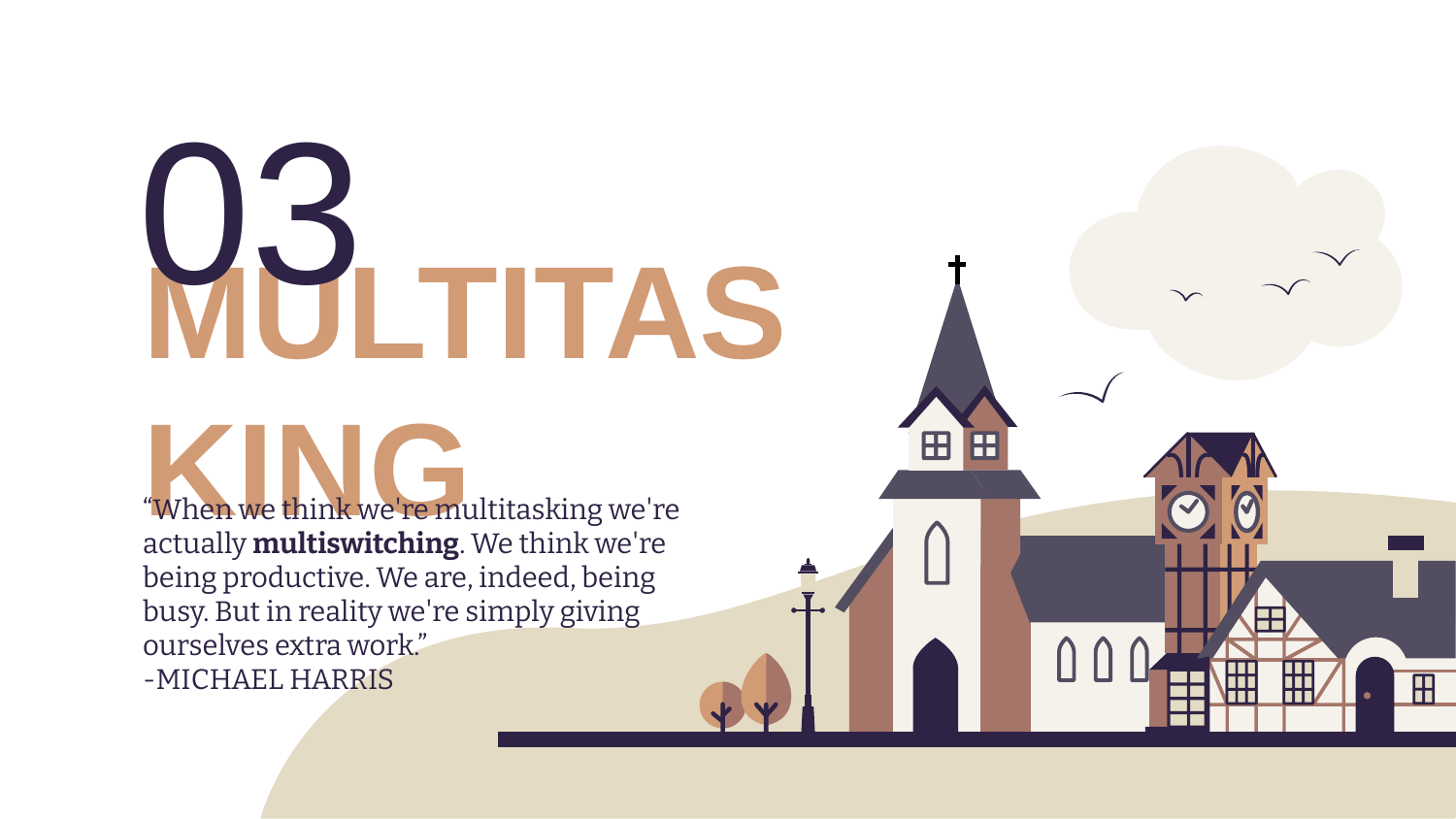

03

# MULTITASKING

“When we think we're multitasking we're actually multiswitching. We think we're being productive. We are, indeed, being busy. But in reality we're simply giving ourselves extra work.”
-MICHAEL HARRIS